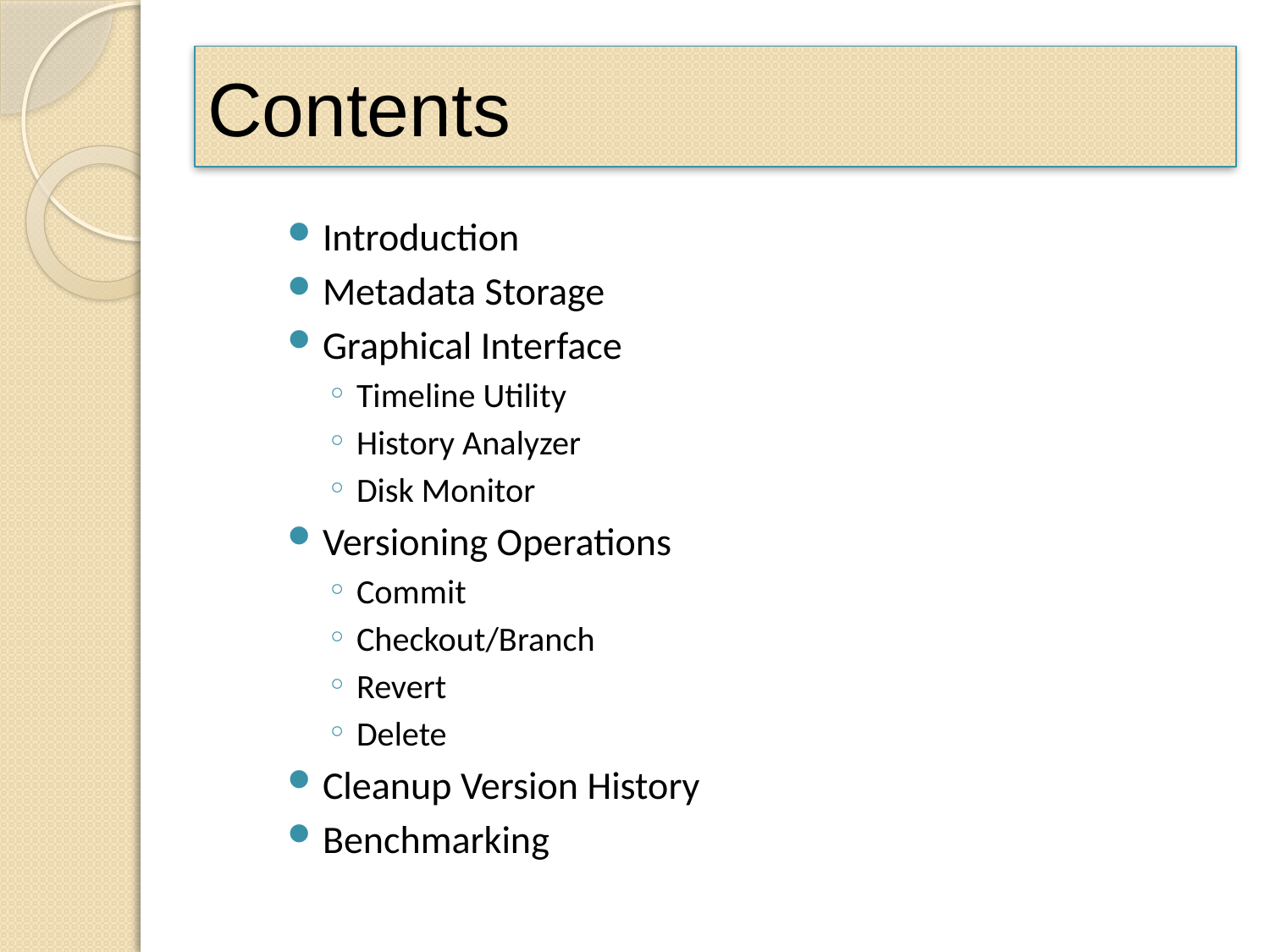

# Contents
Introduction
Metadata Storage
Graphical Interface
Timeline Utility
History Analyzer
Disk Monitor
Versioning Operations
Commit
Checkout/Branch
Revert
Delete
Cleanup Version History
Benchmarking